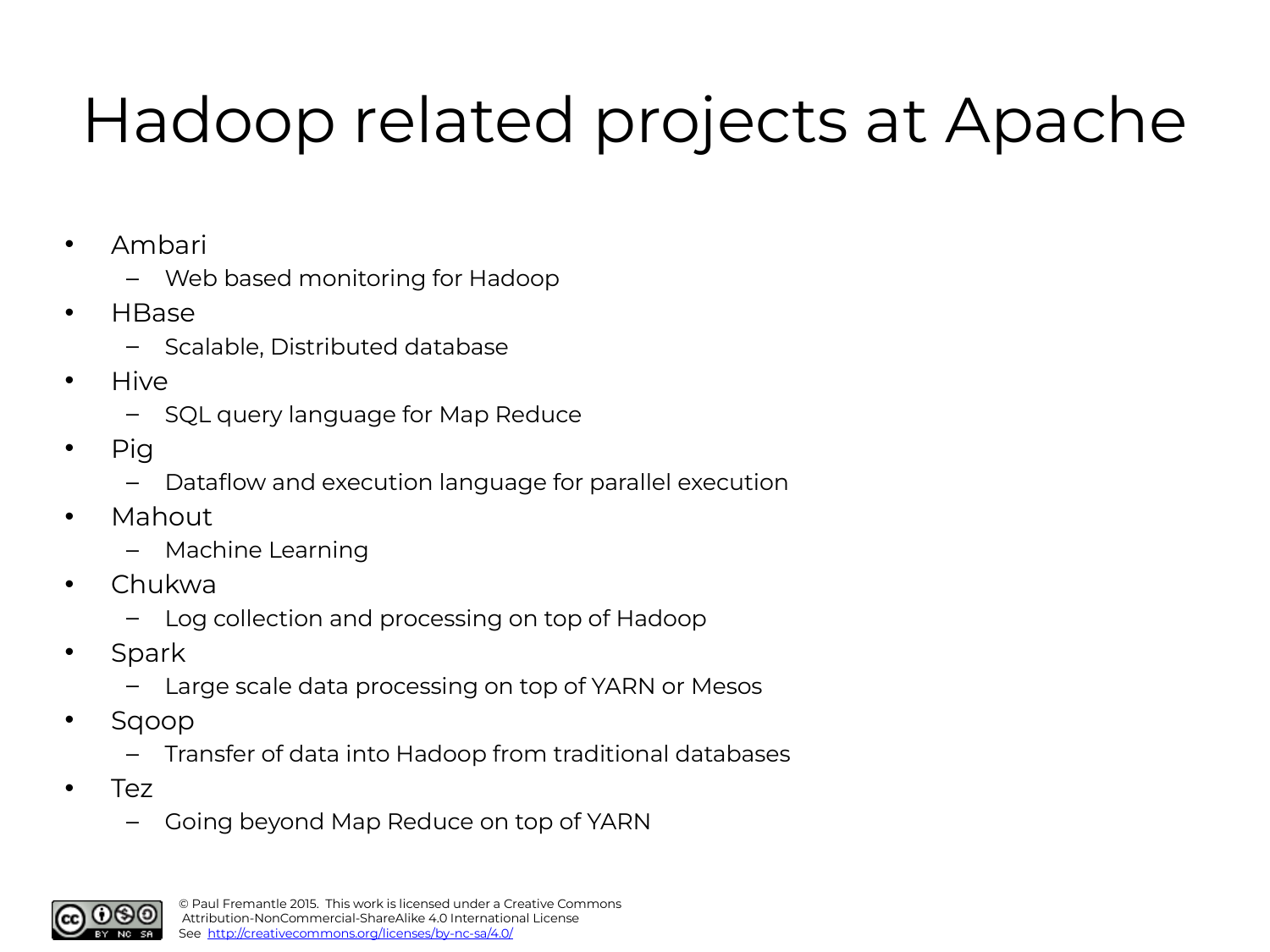

# Hadoop related projects at Apache
Ambari
Web based monitoring for Hadoop
HBase
Scalable, Distributed database
Hive
SQL query language for Map Reduce
Pig
Dataflow and execution language for parallel execution
Mahout
Machine Learning
Chukwa
Log collection and processing on top of Hadoop
Spark
Large scale data processing on top of YARN or Mesos
Sqoop
Transfer of data into Hadoop from traditional databases
Tez
Going beyond Map Reduce on top of YARN